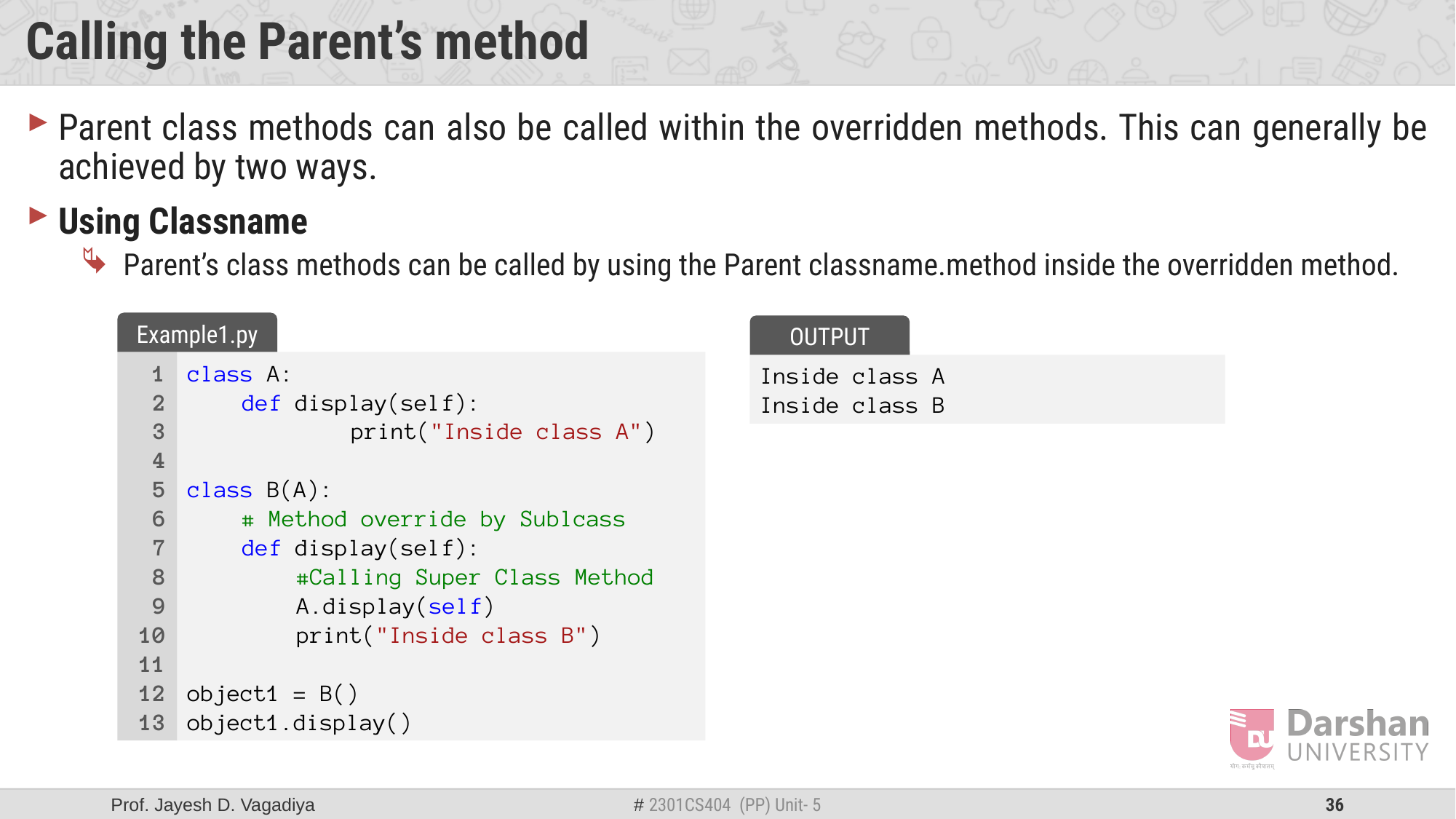

# Calling the Parent’s method
Parent class methods can also be called within the overridden methods. This can generally be achieved by two ways.
Using Classname
Parent’s class methods can be called by using the Parent classname.method inside the overridden method.
Example1.py
OUTPUT
1
2
3
4
5
6
7
8
9
10
11
12
13
class A:
def display(self):
	print("Inside class A")
class B(A):
# Method override by Sublcass
def display(self):
#Calling Super Class Method
A.display(self)
print("Inside class B")
object1 = B()
object1.display()
Inside class A
Inside class B